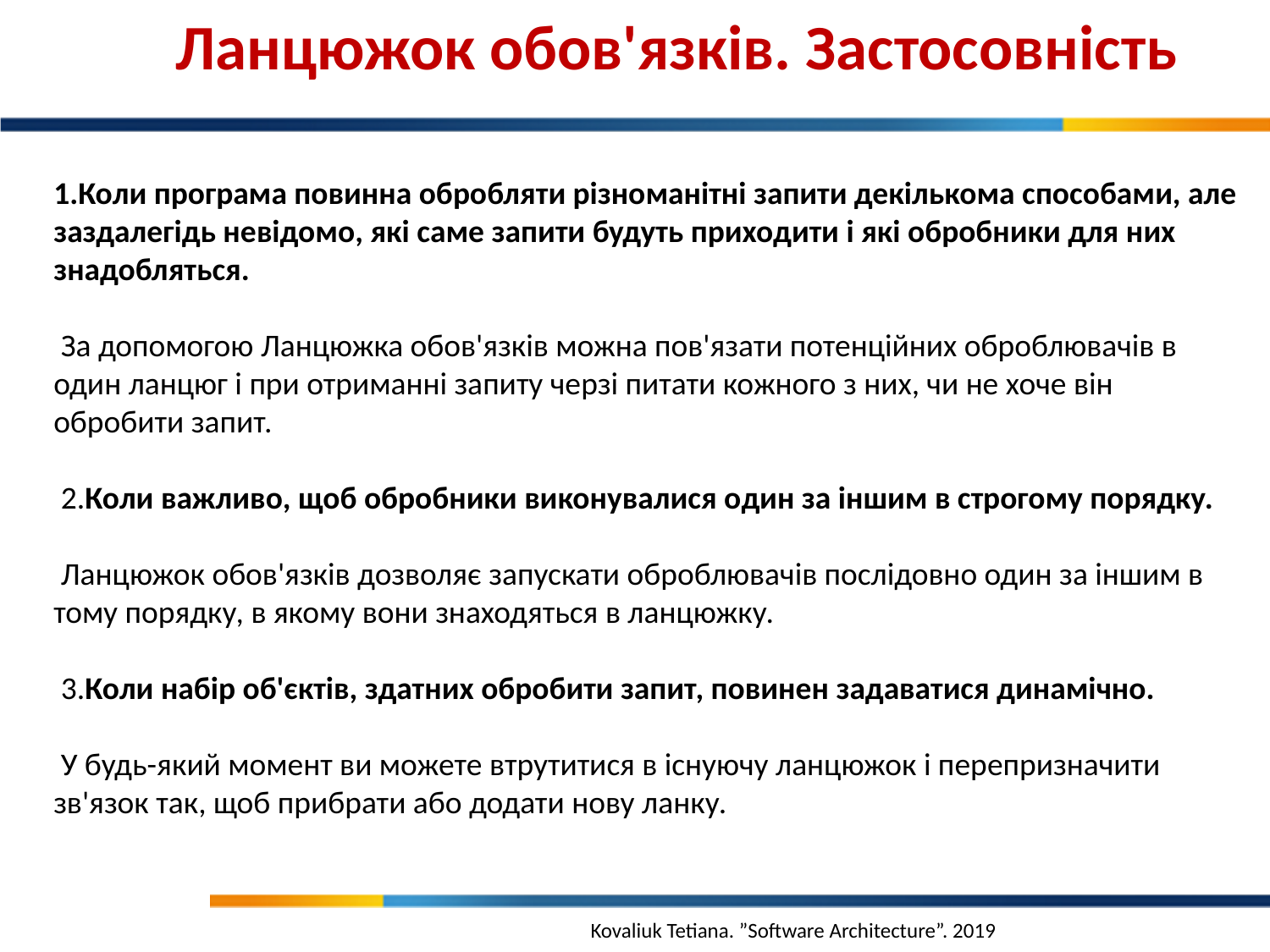

Ланцюжок обов'язків. Застосовність
1.Коли програма повинна обробляти різноманітні запити декількома способами, але заздалегідь невідомо, які саме запити будуть приходити і які обробники для них знадобляться.

 За допомогою Ланцюжка обов'язків можна пов'язати потенційних оброблювачів в один ланцюг і при отриманні запиту черзі питати кожного з них, чи не хоче він обробити запит.

 2.Коли важливо, щоб обробники виконувалися один за іншим в строгому порядку.

 Ланцюжок обов'язків дозволяє запускати оброблювачів послідовно один за іншим в тому порядку, в якому вони знаходяться в ланцюжку.

 3.Коли набір об'єктів, здатних обробити запит, повинен задаватися динамічно.

 У будь-який момент ви можете втрутитися в існуючу ланцюжок і перепризначити зв'язок так, щоб прибрати або додати нову ланку.